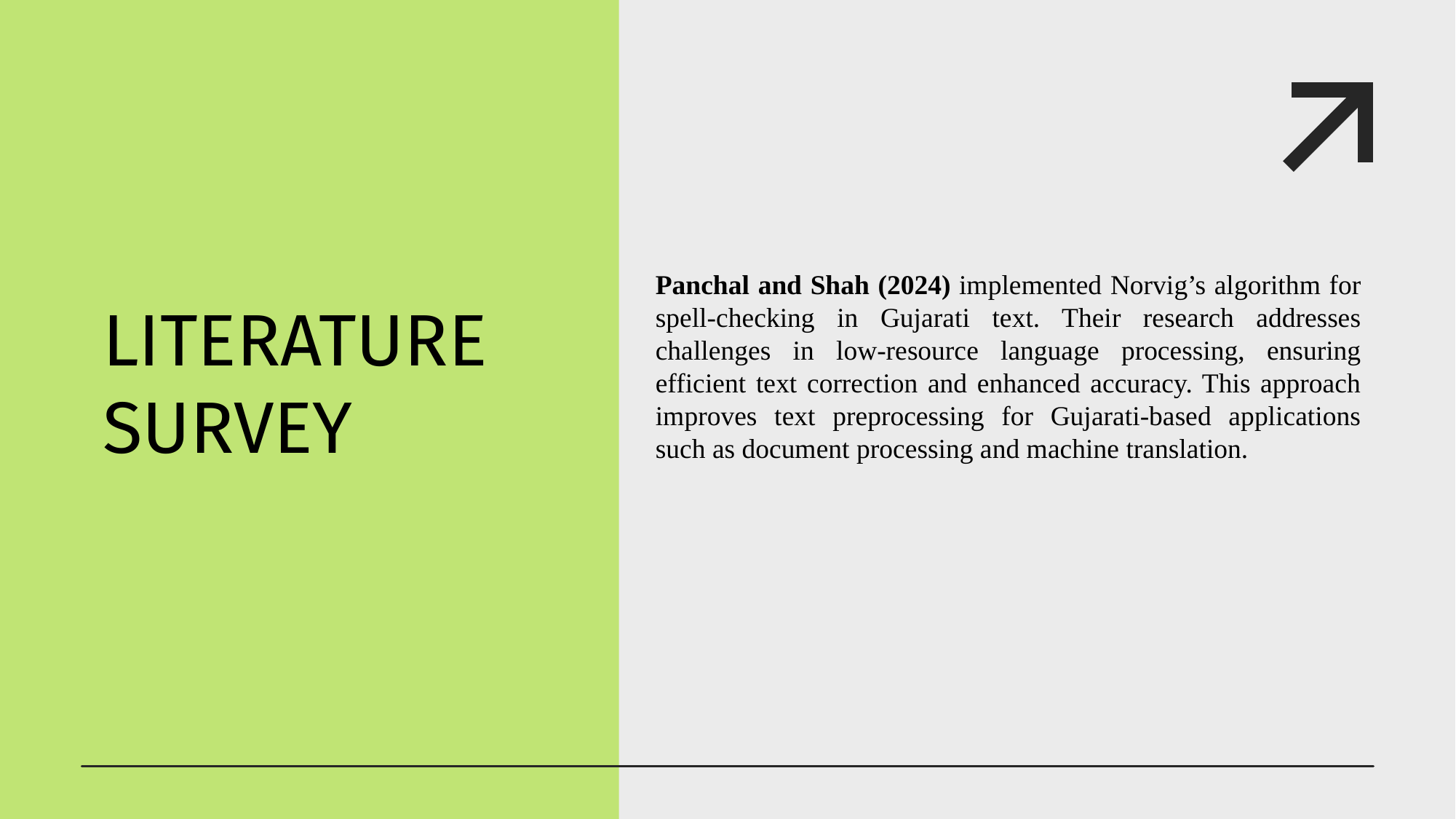

Panchal and Shah (2024) implemented Norvig’s algorithm for spell-checking in Gujarati text. Their research addresses challenges in low-resource language processing, ensuring efficient text correction and enhanced accuracy. This approach improves text preprocessing for Gujarati-based applications such as document processing and machine translation.
LITERATURE
SURVEY